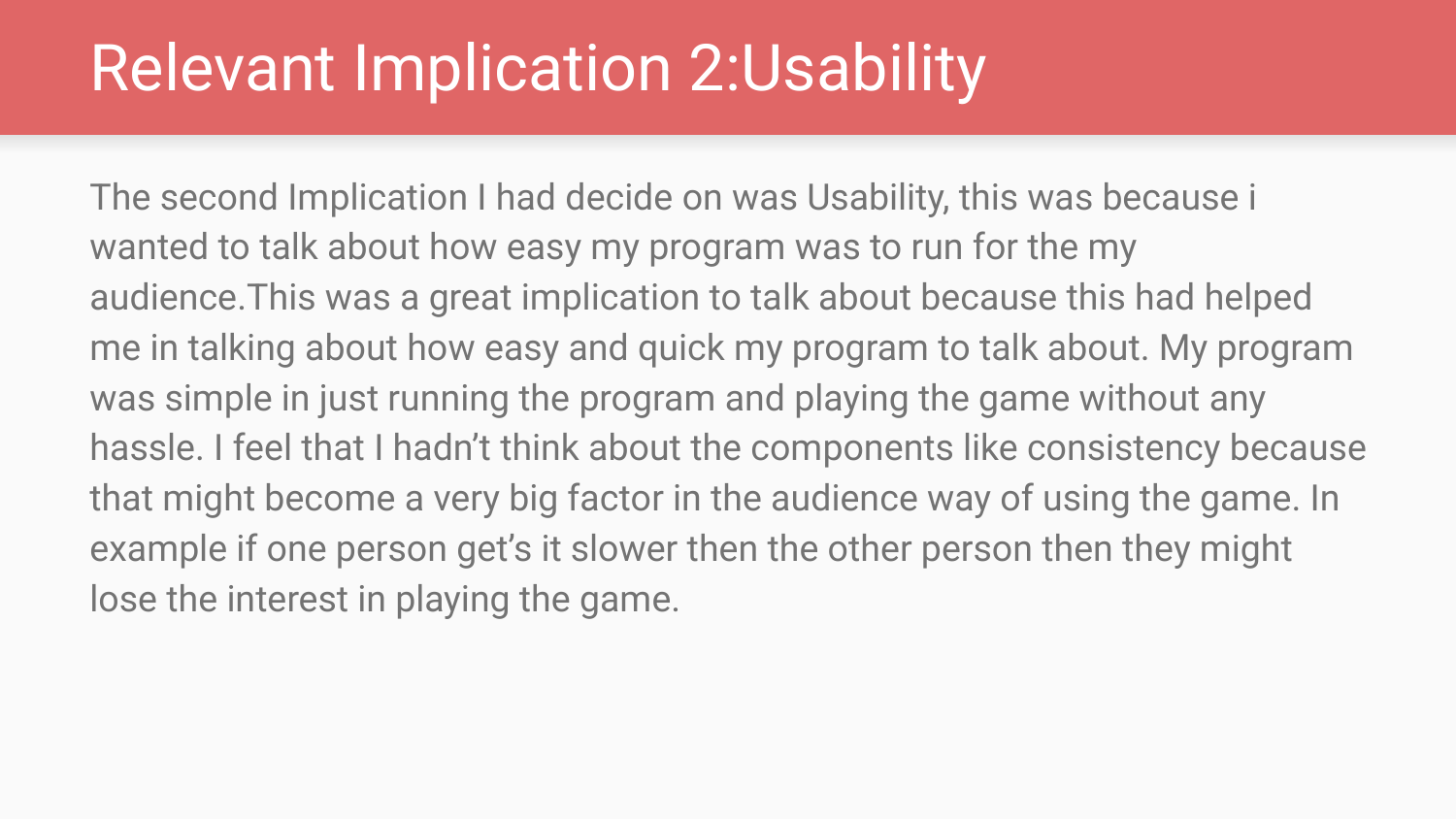

# Relevant Implication 2:Usability
The second Implication I had decide on was Usability, this was because i wanted to talk about how easy my program was to run for the my audience.This was a great implication to talk about because this had helped me in talking about how easy and quick my program to talk about. My program was simple in just running the program and playing the game without any hassle. I feel that I hadn’t think about the components like consistency because that might become a very big factor in the audience way of using the game. In example if one person get’s it slower then the other person then they might lose the interest in playing the game.